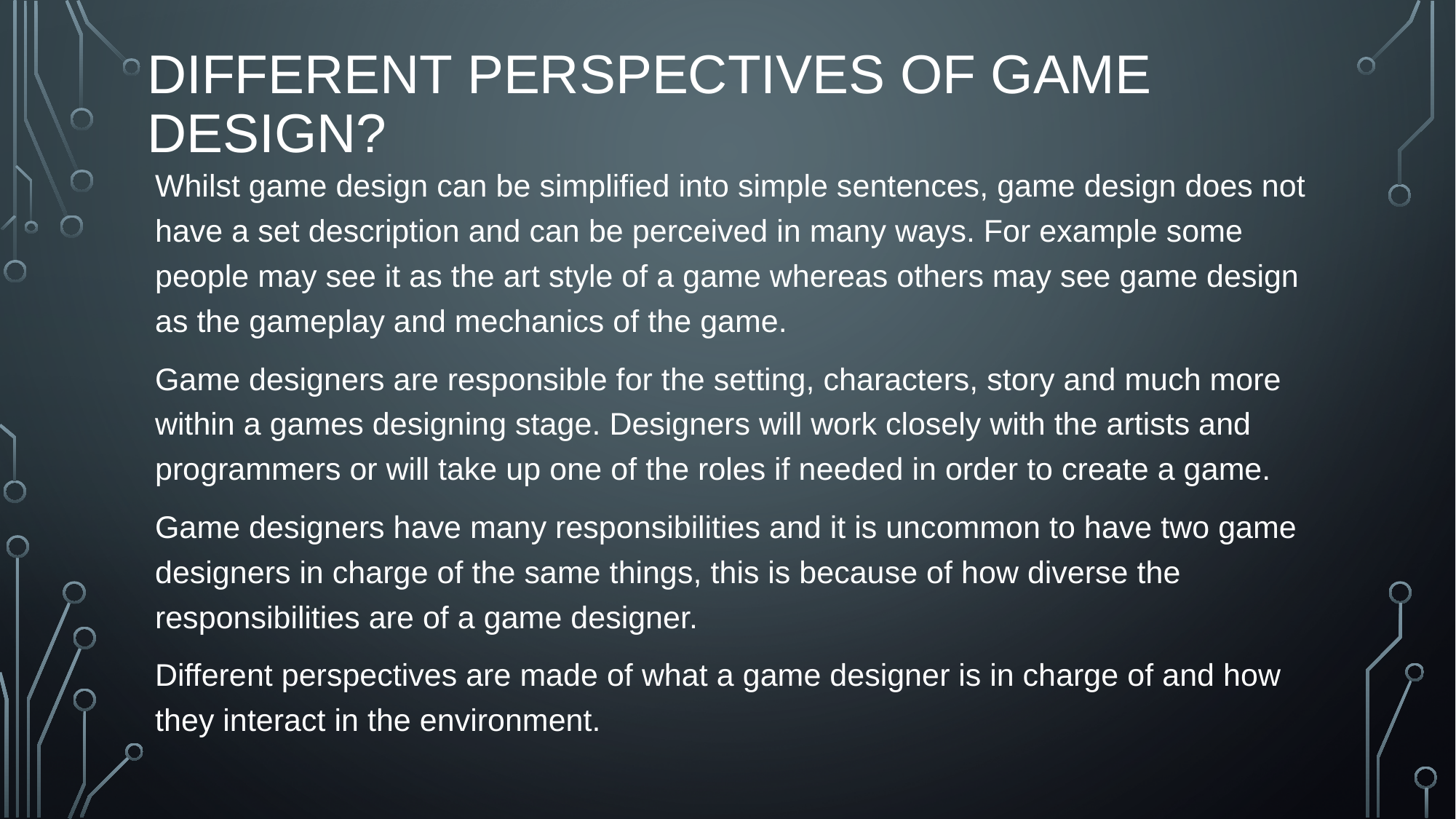

# Different Perspectives of Game Design?
Whilst game design can be simplified into simple sentences, game design does not have a set description and can be perceived in many ways. For example some people may see it as the art style of a game whereas others may see game design as the gameplay and mechanics of the game.
Game designers are responsible for the setting, characters, story and much more within a games designing stage. Designers will work closely with the artists and programmers or will take up one of the roles if needed in order to create a game.
Game designers have many responsibilities and it is uncommon to have two game designers in charge of the same things, this is because of how diverse the responsibilities are of a game designer.
Different perspectives are made of what a game designer is in charge of and how they interact in the environment.